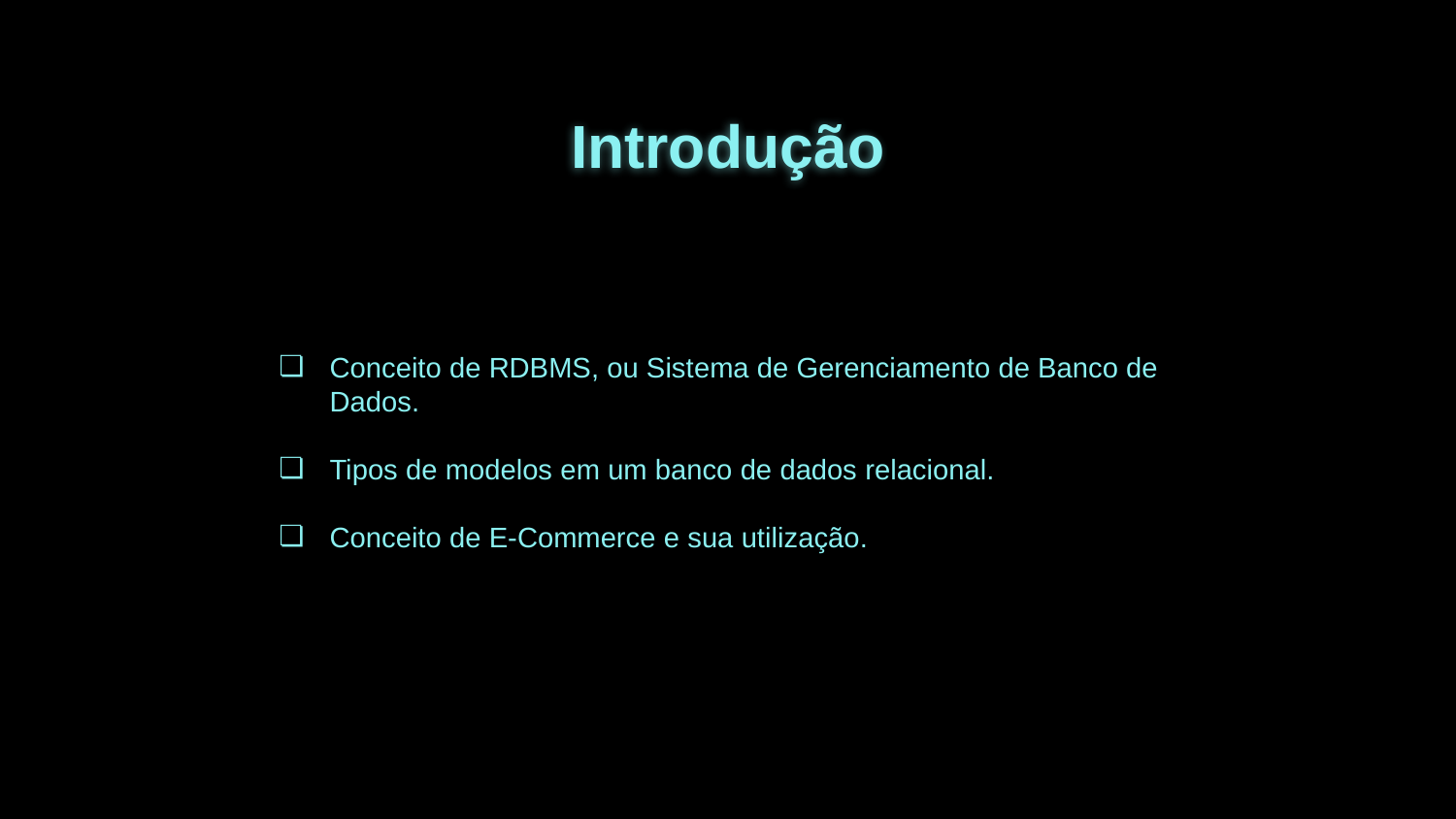

# Introdução
Conceito de RDBMS, ou Sistema de Gerenciamento de Banco de Dados.

Tipos de modelos em um banco de dados relacional.

Conceito de E-Commerce e sua utilização.